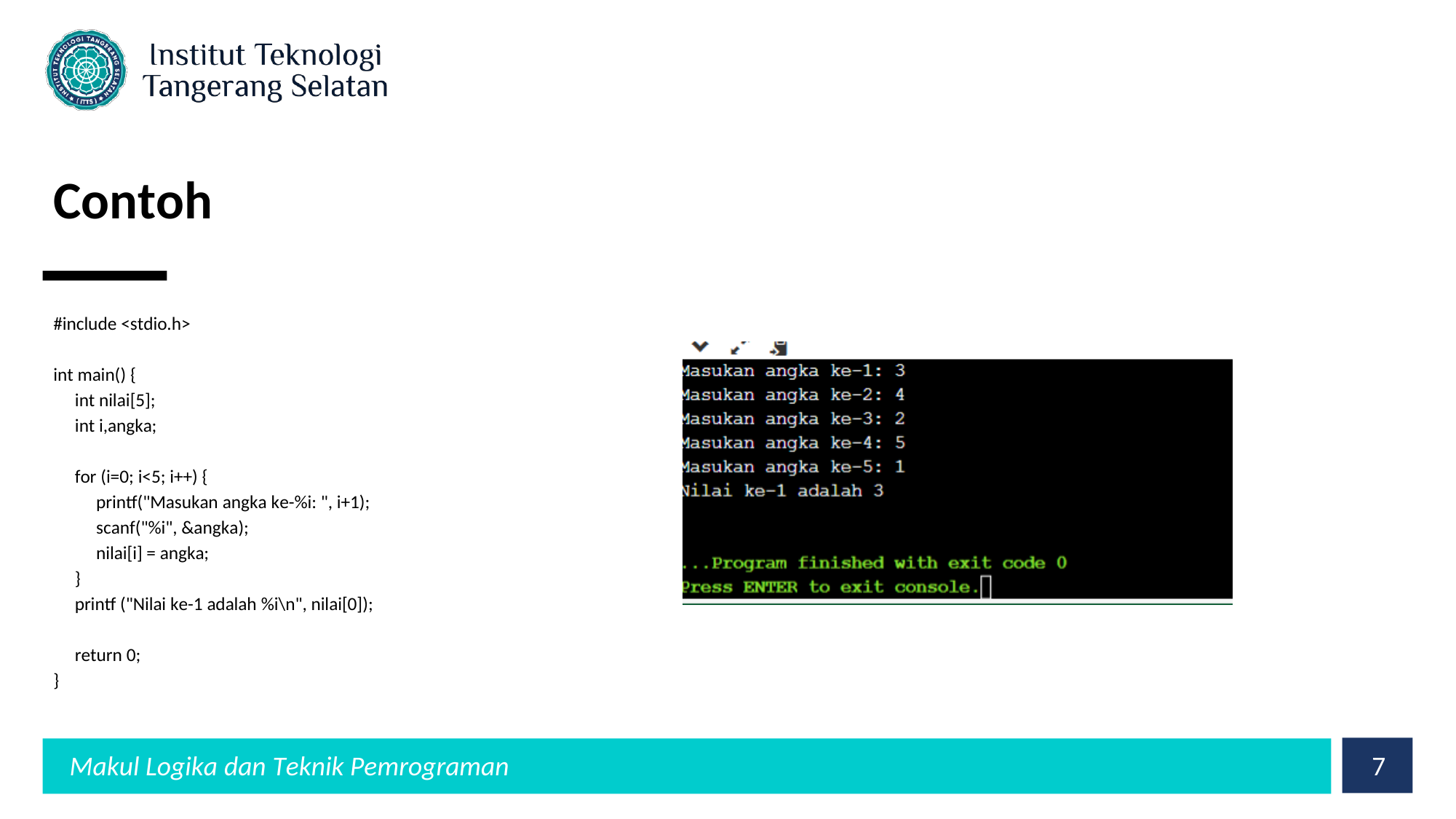

Contoh

#include <stdio.h>

int main() {
int nilai[5];
int i,angka;
for (i=0; i<5; i++) {
printf("Masukan angka ke-%i: ", i+1);
scanf("%i", &angka);
nilai[i] = angka;
}
printf ("Nilai ke-1 adalah %i\n", nilai[0]);
return 0;
}

7

Makul Logika dan Teknik Pemrograman